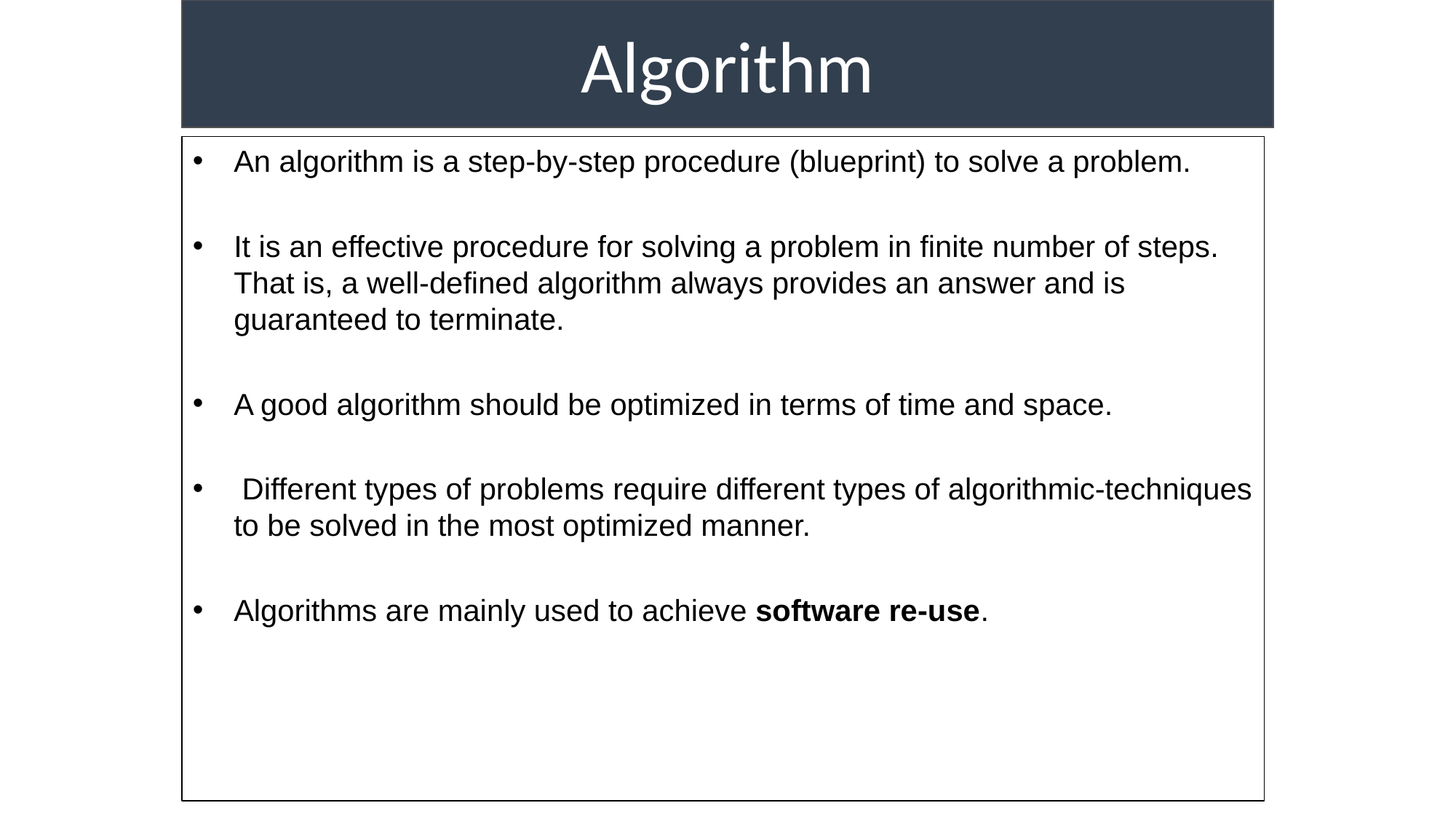

Algorithm
An algorithm is a step-by-step procedure (blueprint) to solve a problem.

It is an effective procedure for solving a problem in finite number of steps. That is, a well-defined algorithm always provides an answer and is guaranteed to terminate.

A good algorithm should be optimized in terms of time and space.

 Different types of problems require different types of algorithmic-techniques to be solved in the most optimized manner.

Algorithms are mainly used to achieve software re-use.